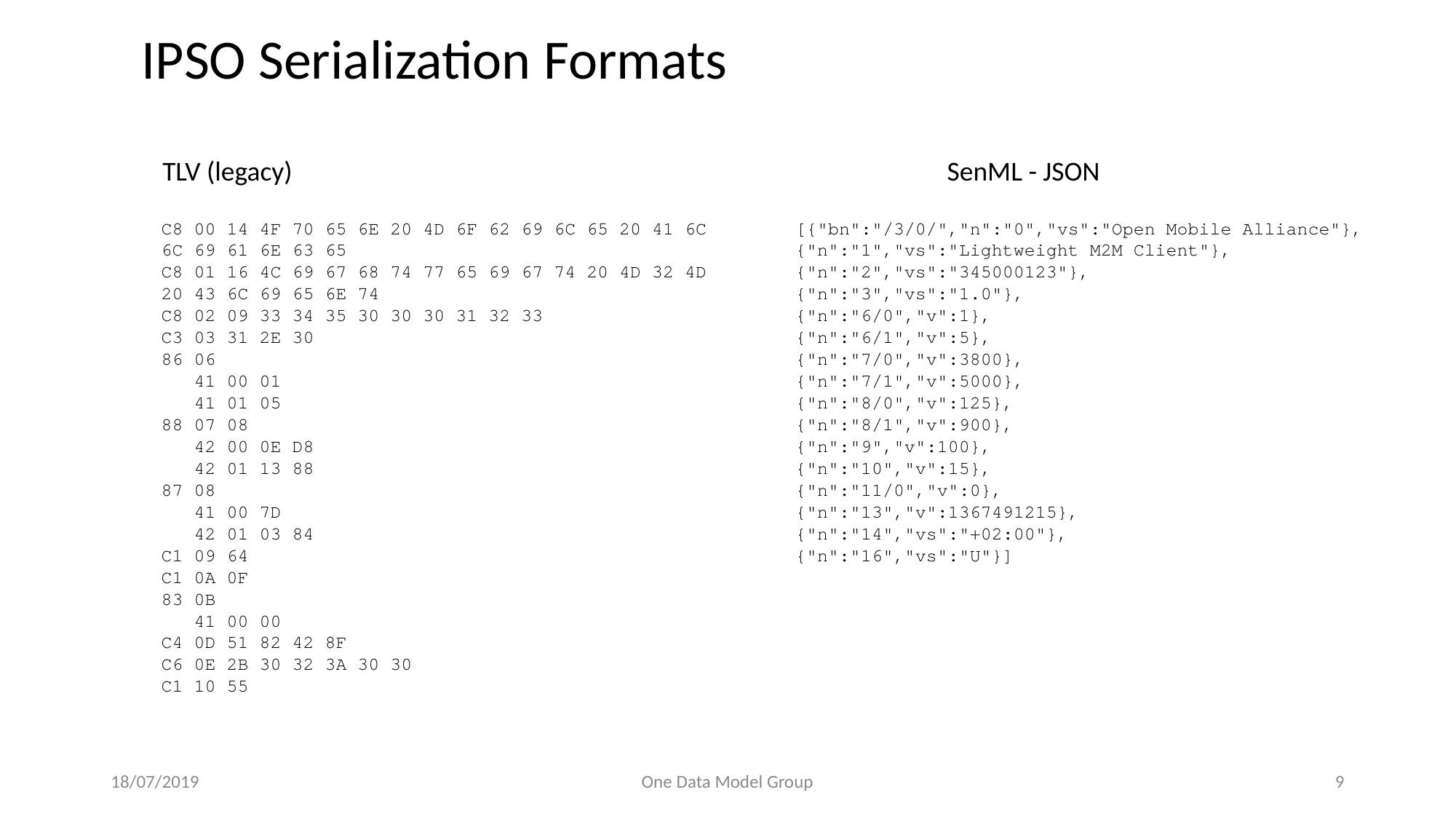

IPSO Serialization Formats
TLV (legacy)
SenML - JSON
C8 00 14 4F 70 65 6E 20 4D 6F 62 69 6C 65 20 41 6C 6C 69 61 6E 63 65
C8 01 16 4C 69 67 68 74 77 65 69 67 74 20 4D 32 4D 20 43 6C 69 65 6E 74
C8 02 09 33 34 35 30 30 30 31 32 33
C3 03 31 2E 30
86 06
   41 00 01
   41 01 05
88 07 08
   42 00 0E D8
   42 01 13 88
87 08
   41 00 7D
   42 01 03 84
C1 09 64
C1 0A 0F
83 0B
   41 00 00
C4 0D 51 82 42 8F
C6 0E 2B 30 32 3A 30 30
C1 10 55
[{"bn":"/3/0/","n":"0","vs":"Open Mobile Alliance"},
{"n":"1","vs":"Lightweight M2M Client"},
{"n":"2","vs":"345000123"},
{"n":"3","vs":"1.0"},
{"n":"6/0","v":1},
{"n":"6/1","v":5},
{"n":"7/0","v":3800},
{"n":"7/1","v":5000},
{"n":"8/0","v":125},
{"n":"8/1","v":900},
{"n":"9","v":100},
{"n":"10","v":15},
{"n":"11/0","v":0},
{"n":"13","v":1367491215},
{"n":"14","vs":"+02:00"},
{"n":"16","vs":"U"}]
18/07/2019
One Data Model Group
9